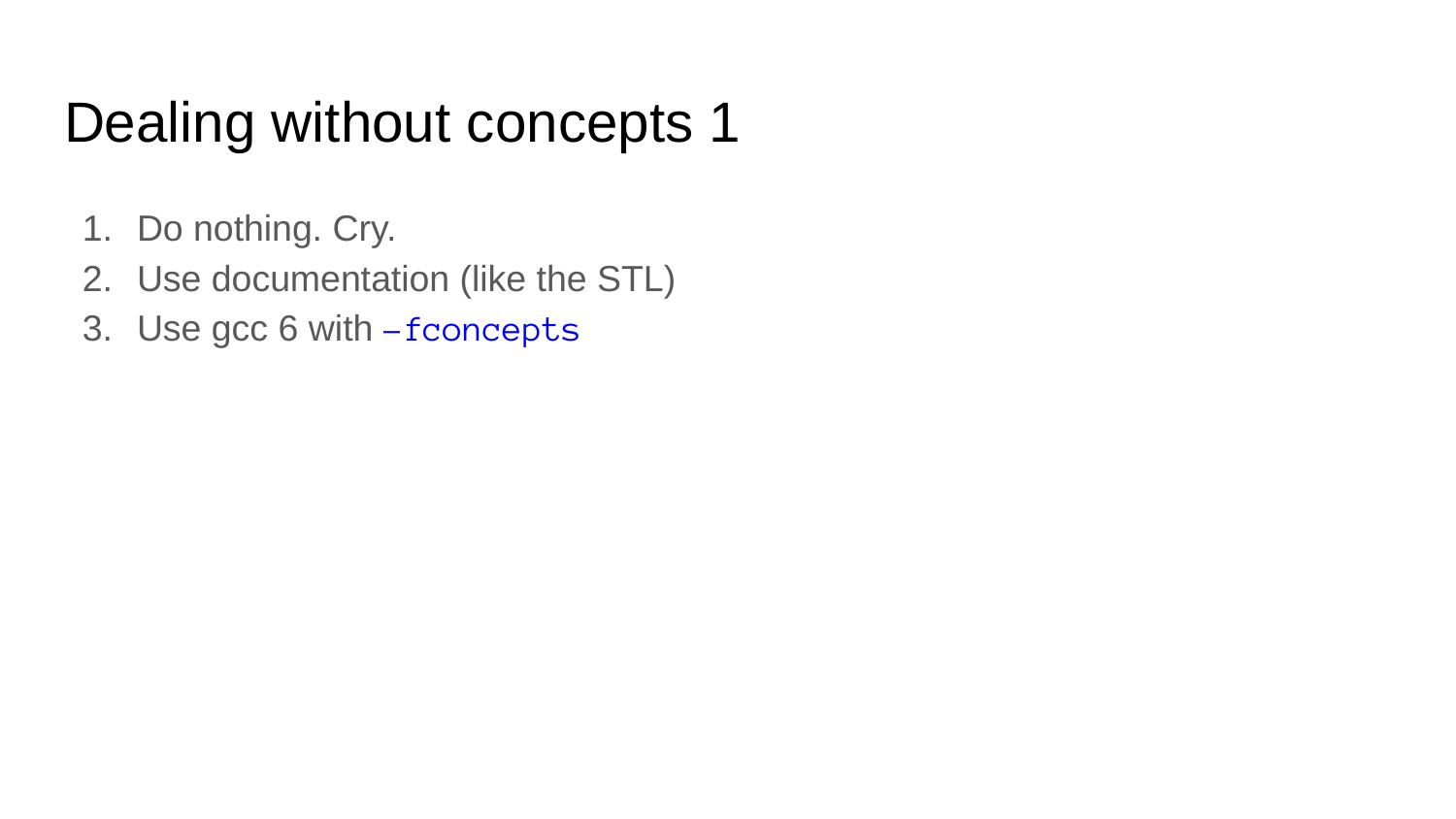

# Dealing without concepts 1
Do nothing. Cry.
Use documentation (like the STL)
Use gcc 6 with -fconcepts